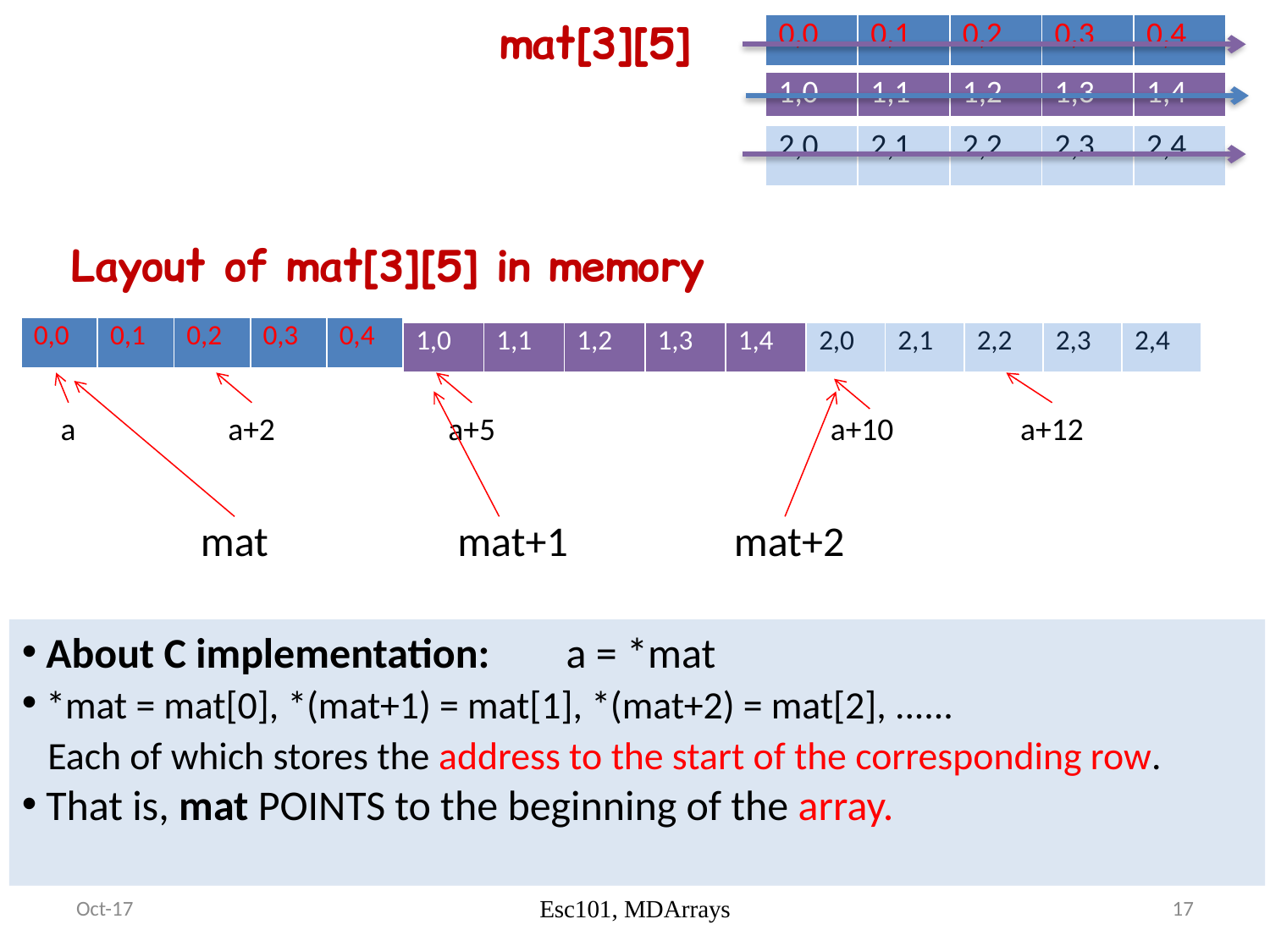

mat[3][5]
| 0,0 | 0,1 | 0,2 | 0,3 | 0,4 |
| --- | --- | --- | --- | --- |
| 1,0 | 1,1 | 1,2 | 1,3 | 1,4 |
| --- | --- | --- | --- | --- |
| 2,0 | 2,1 | 2,2 | 2,3 | 2,4 |
| --- | --- | --- | --- | --- |
Layout of mat[3][5] in memory
| 0,0 | 0,1 | 0,2 | 0,3 | 0,4 |
| --- | --- | --- | --- | --- |
| 1,0 | 1,1 | 1,2 | 1,3 | 1,4 |
| --- | --- | --- | --- | --- |
| 2,0 | 2,1 | 2,2 | 2,3 | 2,4 |
| --- | --- | --- | --- | --- |
a
a+2
a+5
a+10
a+12
mat
mat+1
mat+2
 About C implementation:        a = *mat
 *mat = mat[0], *(mat+1) = mat[1], *(mat+2) = mat[2], ......
   Each of which stores the address to the start of the corresponding row.
 That is, mat POINTS to the beginning of the array.

Oct-17
17
Esc101, MDArrays